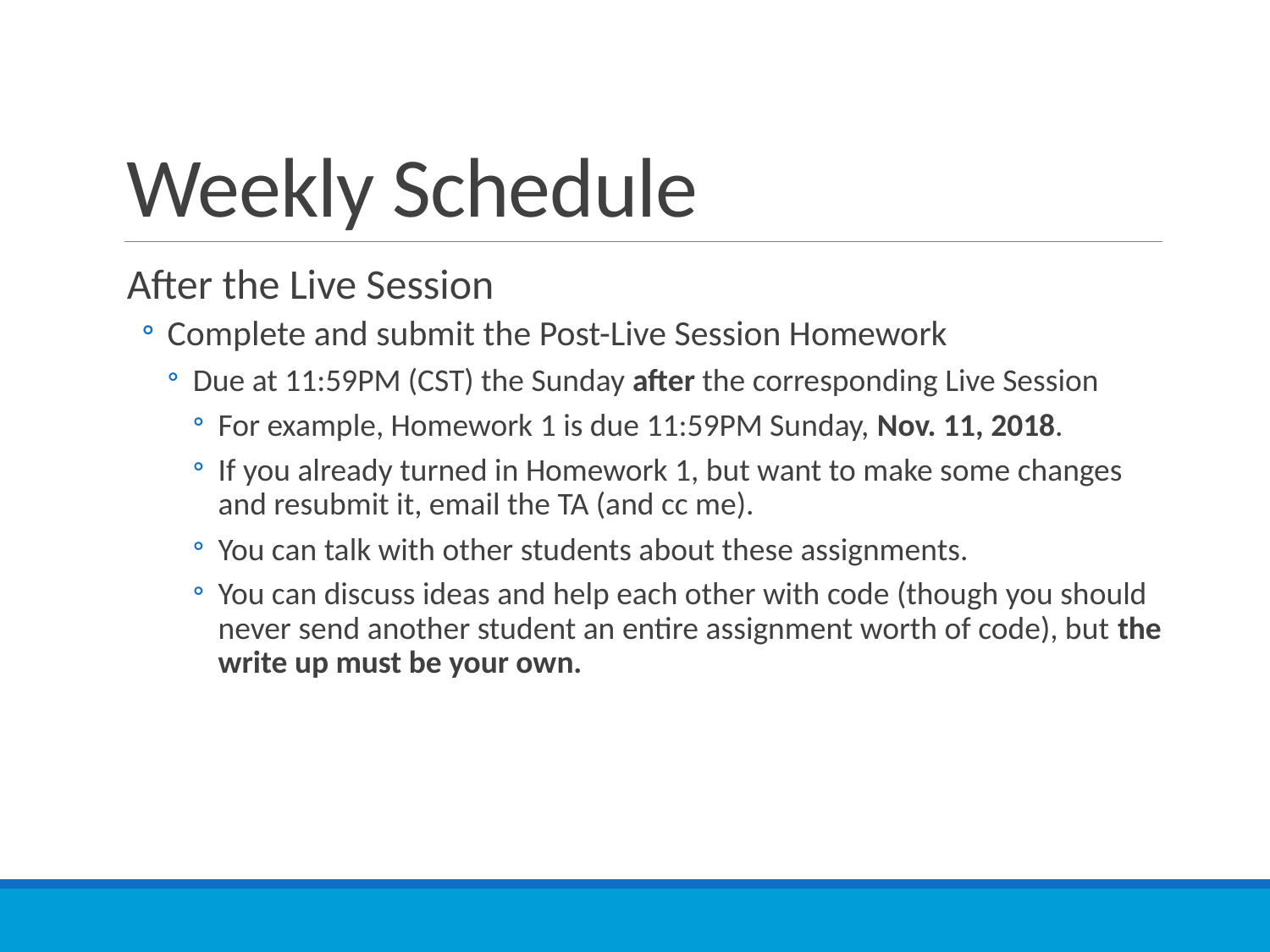

# Weekly Schedule
After the Live Session
Complete and submit the Post-Live Session Homework
Due at 11:59PM (CST) the Sunday after the corresponding Live Session
For example, Homework 1 is due 11:59PM Sunday, Nov. 11, 2018.
If you already turned in Homework 1, but want to make some changes and resubmit it, email the TA (and cc me).
You can talk with other students about these assignments.
You can discuss ideas and help each other with code (though you should never send another student an entire assignment worth of code), but the write up must be your own.